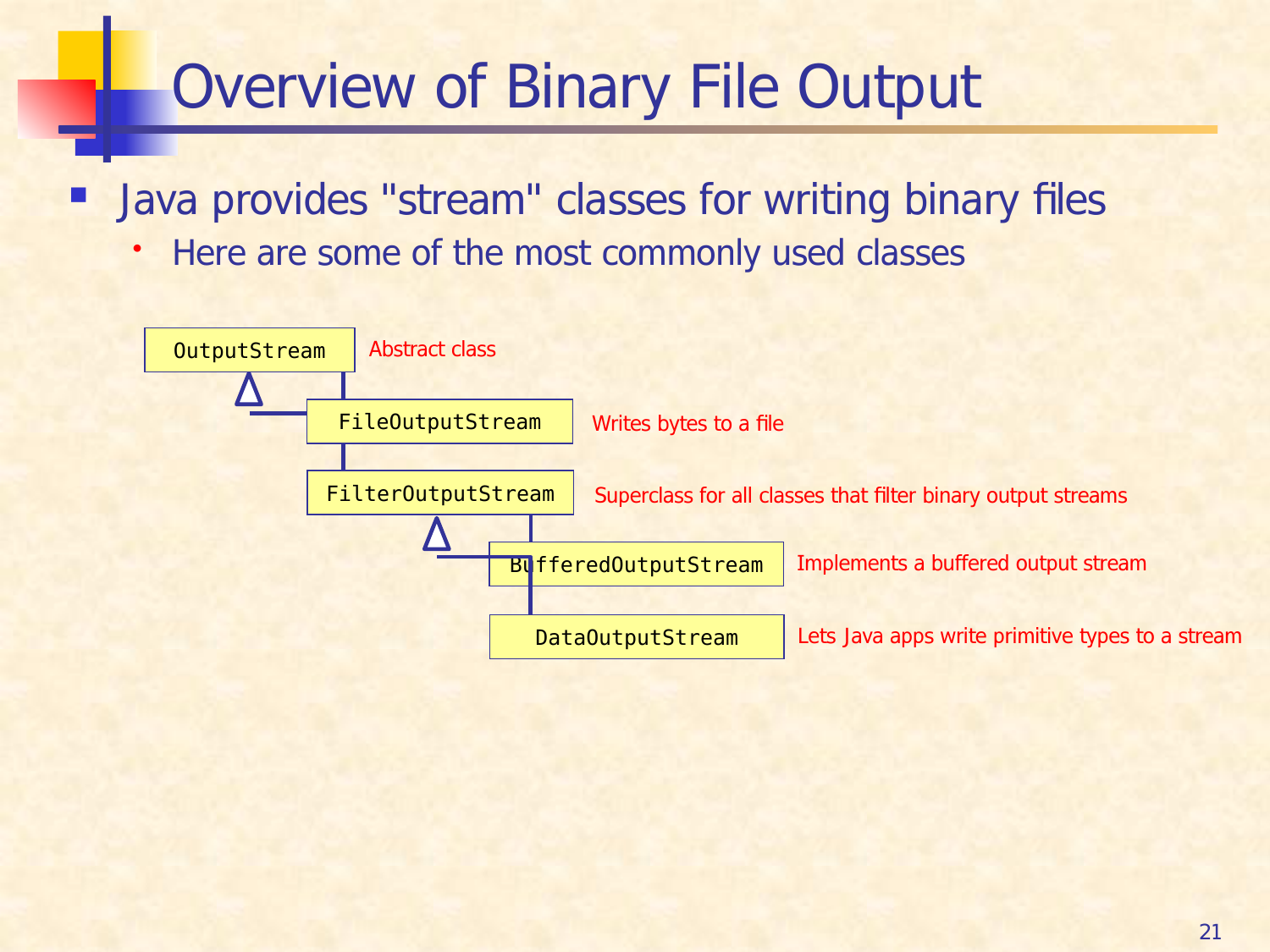

# Overview of Binary File Output
Java provides "stream" classes for writing binary files
Here are some of the most commonly used classes

OutputStream
Abstract class

FileOutputStream
Writes bytes to a file
FilterOutputStream
Superclass for all classes that filter binary output streams

BufferedOutputStream
Implements a buffered output stream
DataOutputStream
Lets Java apps write primitive types to a stream
21